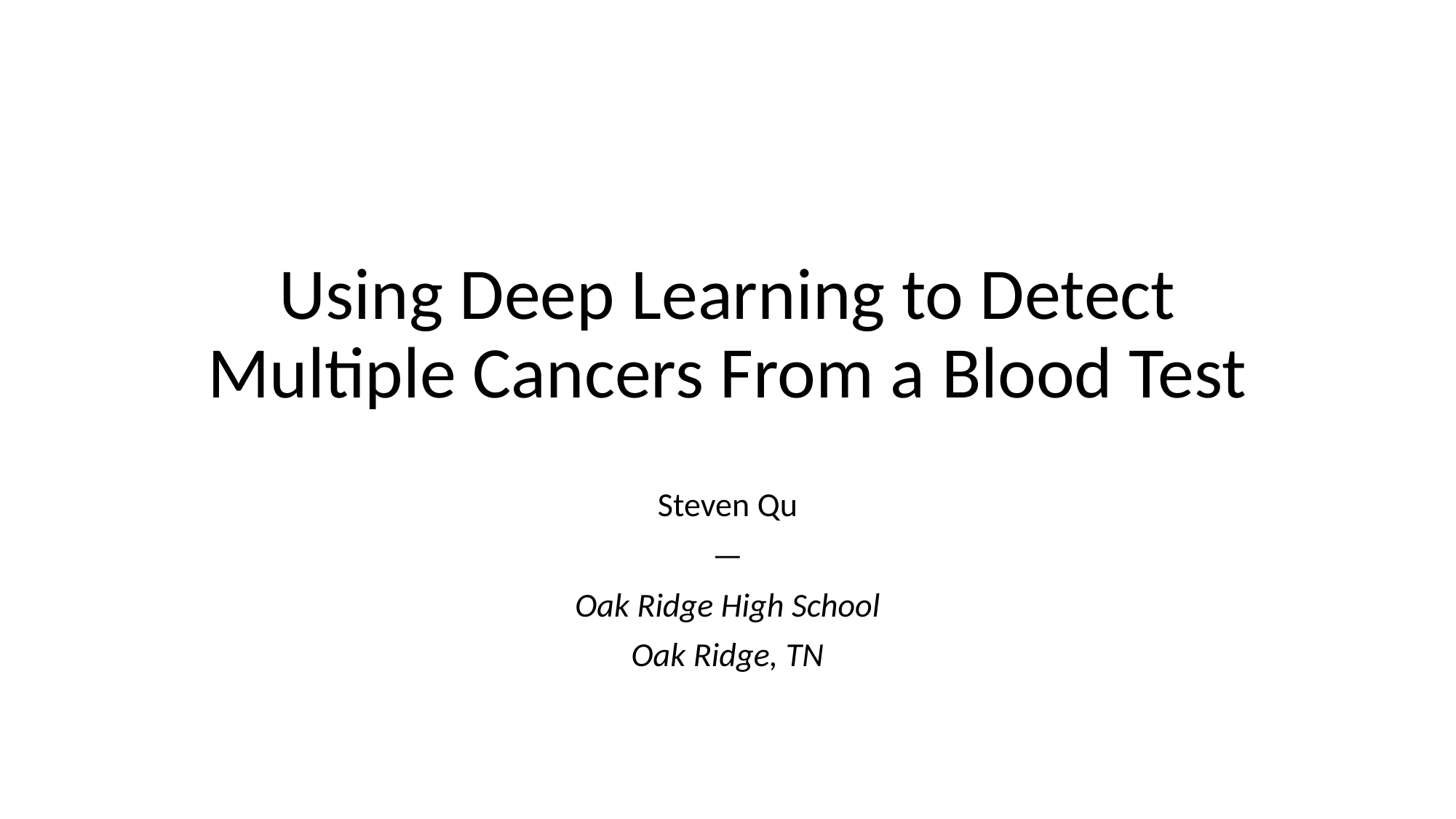

# Using Deep Learning to Detect Multiple Cancers From a Blood Test
Steven Qu
—
Oak Ridge High School
Oak Ridge, TN